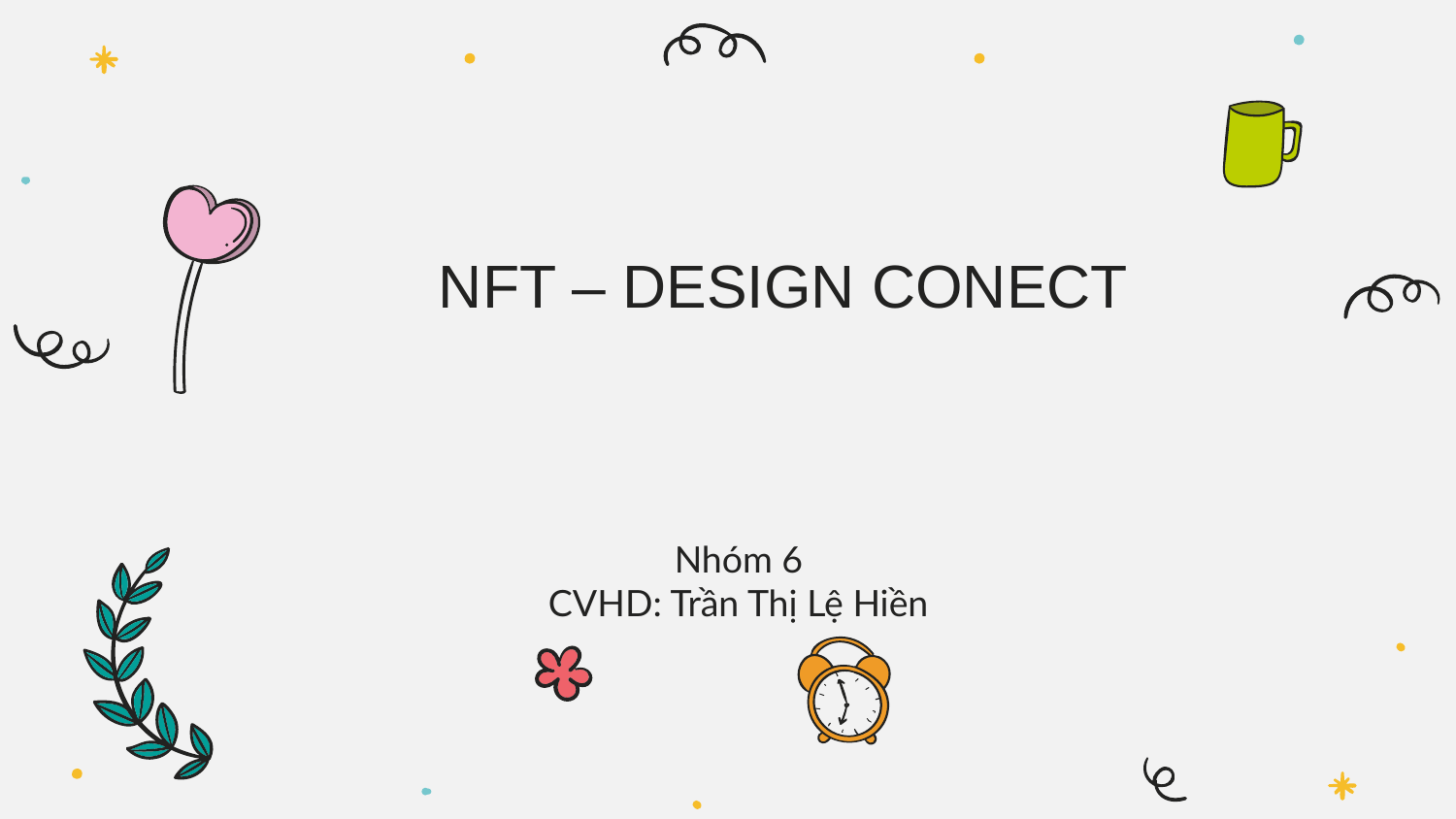

# NFT – DESIGN CONECT
Nhóm 6
CVHD: Trần Thị Lệ Hiền